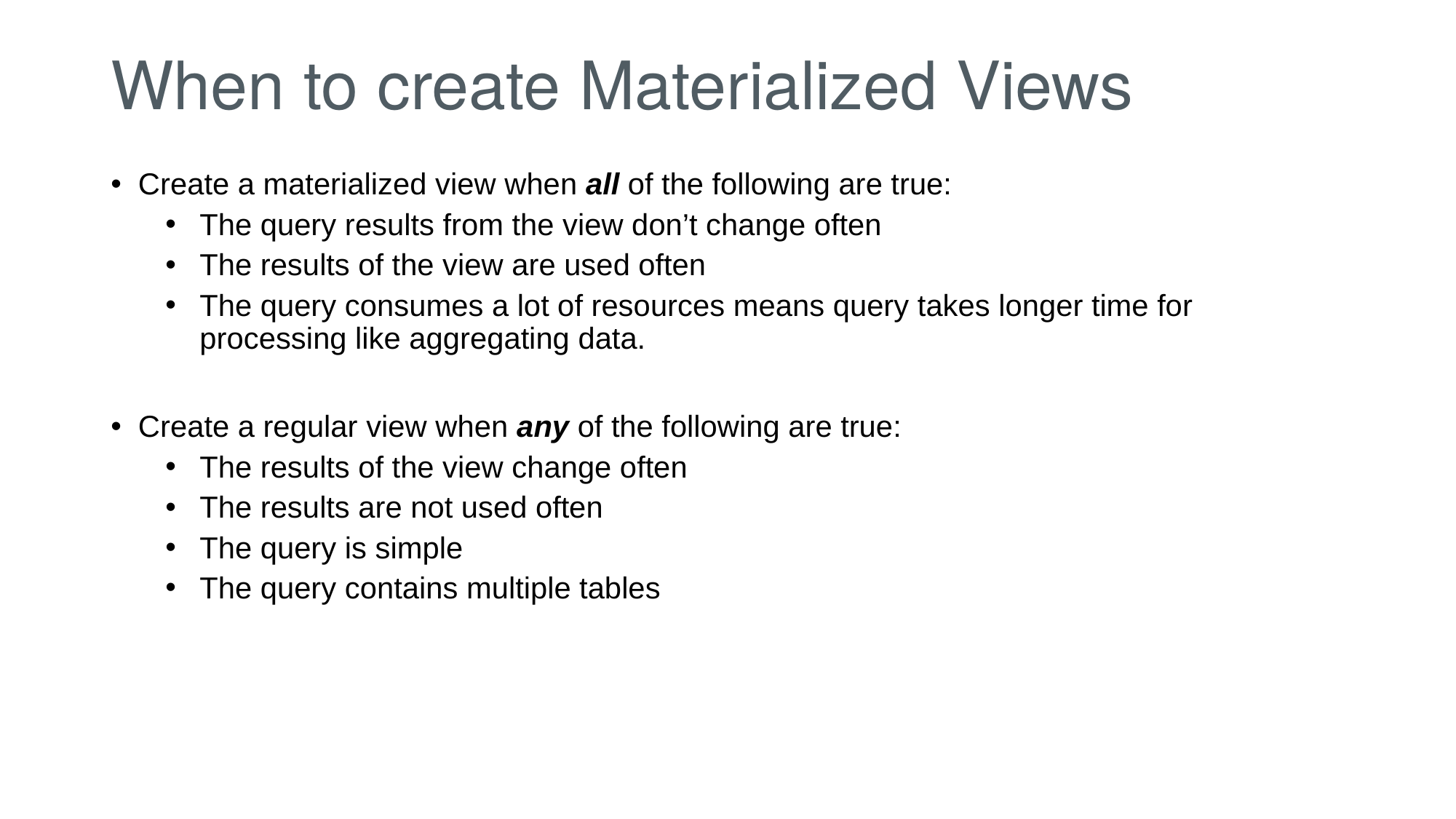

# When to create Materialized Views
Create a materialized view when all of the following are true:
The query results from the view don’t change often
The results of the view are used often
The query consumes a lot of resources means query takes longer time for processing like aggregating data.

Create a regular view when any of the following are true:
The results of the view change often
The results are not used often
The query is simple
The query contains multiple tables